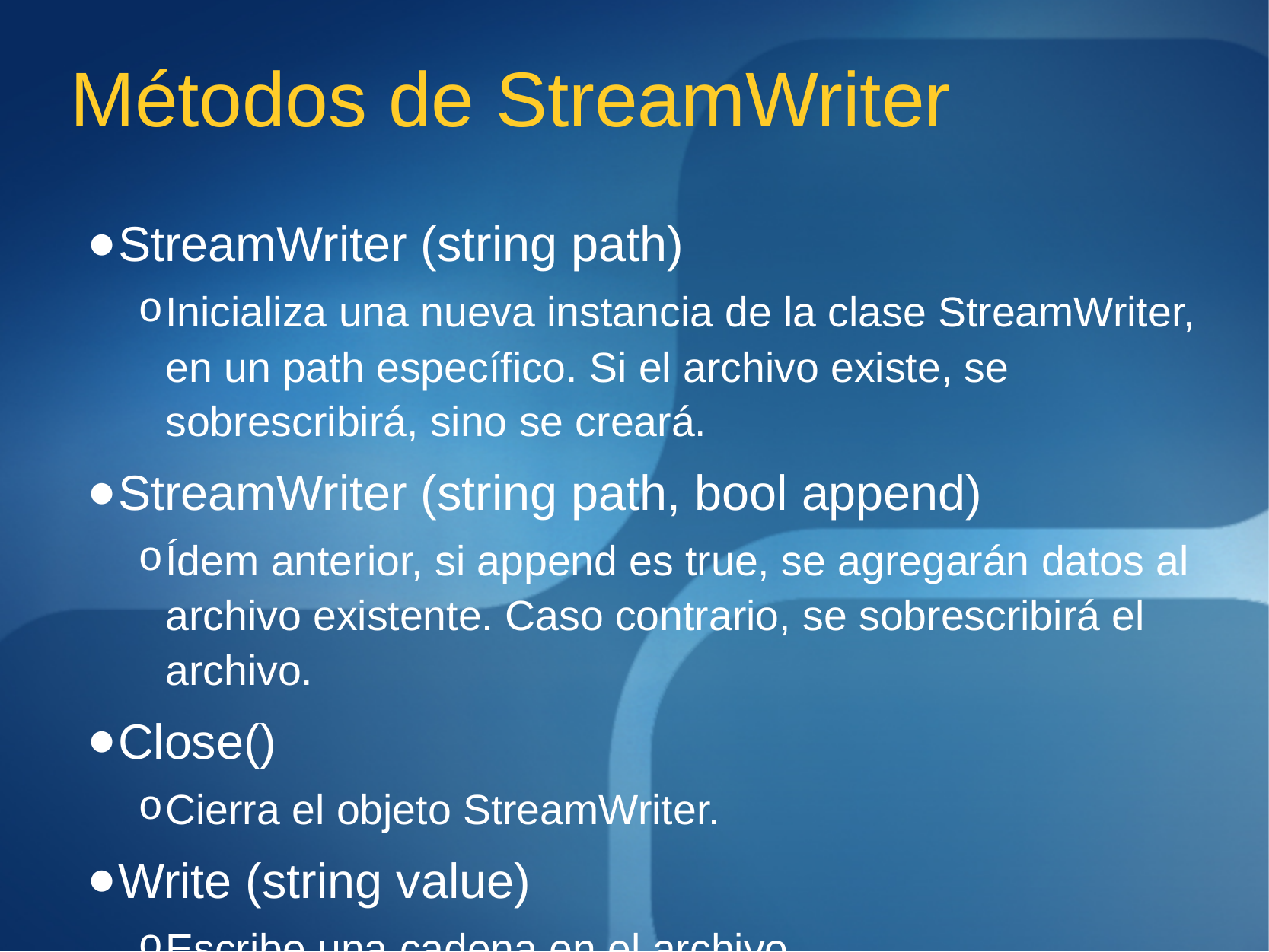

# Métodos de StreamWriter
StreamWriter (string path)
Inicializa una nueva instancia de la clase StreamWriter, en un path específico. Si el archivo existe, se sobrescribirá, sino se creará.
StreamWriter (string path, bool append)
Ídem anterior, si append es true, se agregarán datos al archivo existente. Caso contrario, se sobrescribirá el archivo.
Close()
Cierra el objeto StreamWriter.
Write (string value)
Escribe una cadena en el archivo.